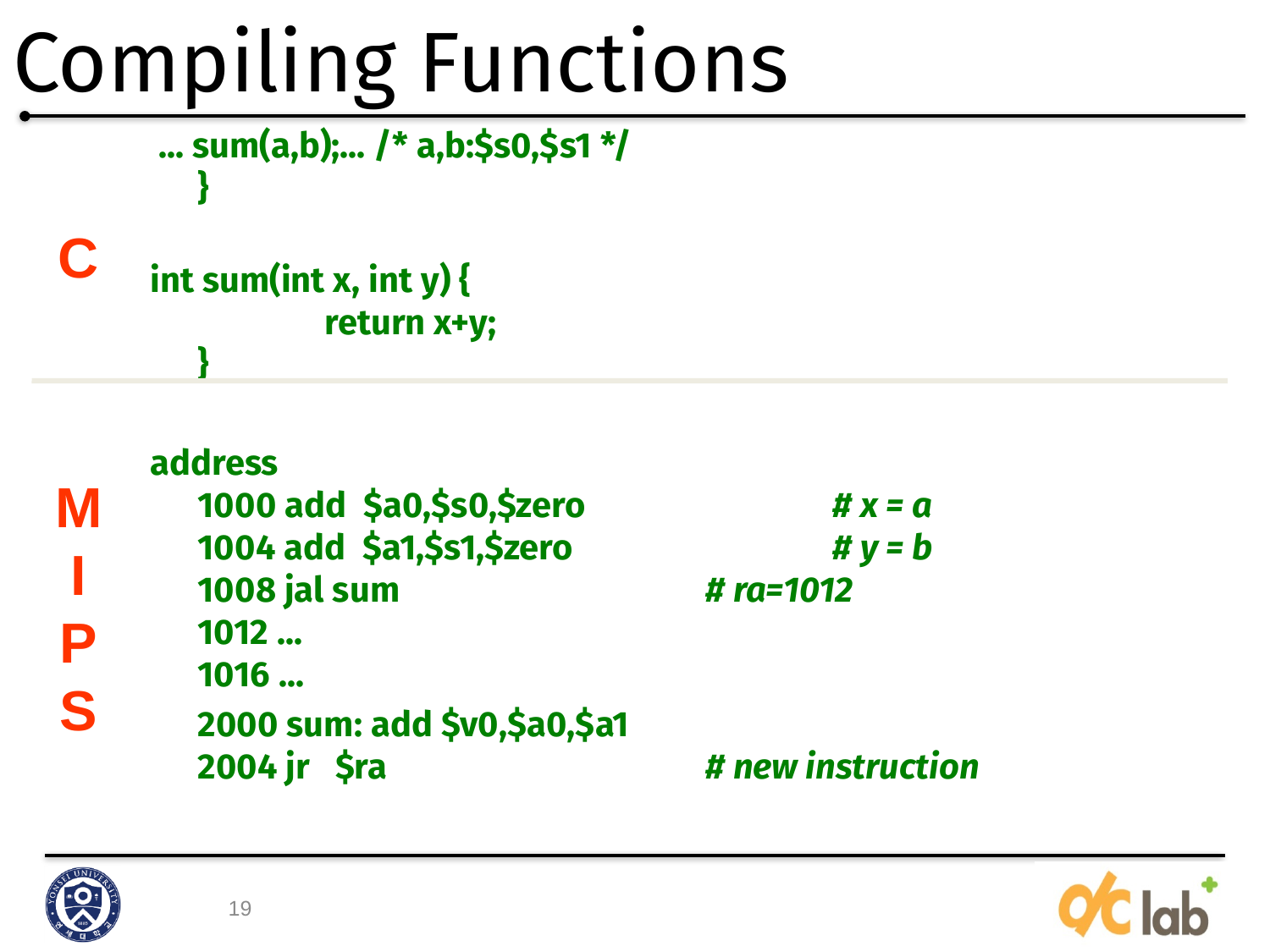

# Compiling Functions
 ... sum(a,b);... /* a,b:$s0,$s1 */
}
int sum(int x, int y) {
	return x+y;
}

address
1000 add  $a0,$s0,$zero  		# x = a
1004 add  $a1,$s1,$zero 	 	# y = b
1008 jal sum		   	# ra=1012
1012 ...
1016 ...
	2000 sum: add $v0,$a0,$a1
2004 jr   $ra			# new instruction
C

M
I
P
S
19